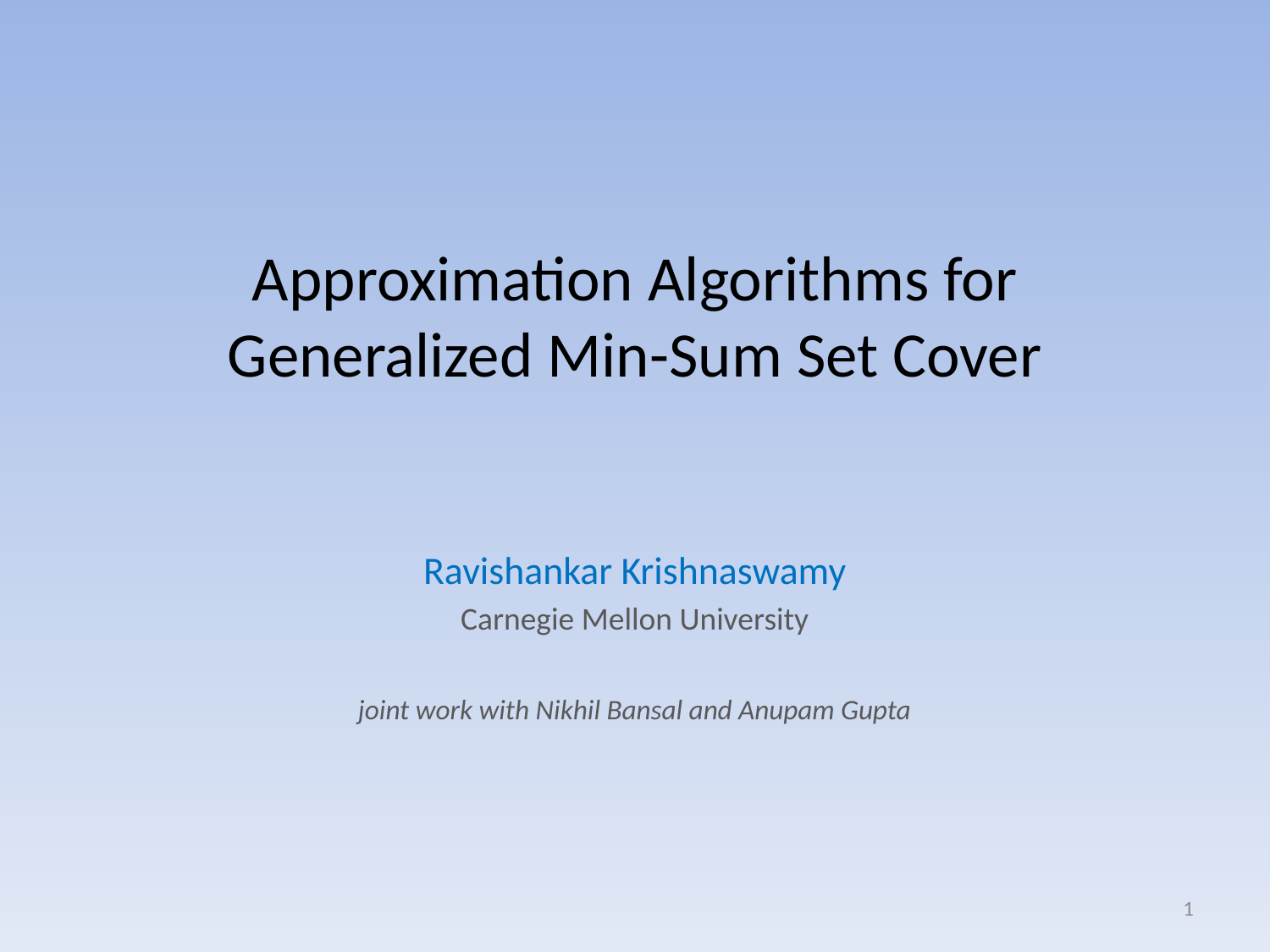

# Approximation Algorithms for Generalized Min-Sum Set Cover
Ravishankar Krishnaswamy
Carnegie Mellon University

joint work with Nikhil Bansal and Anupam Gupta
1